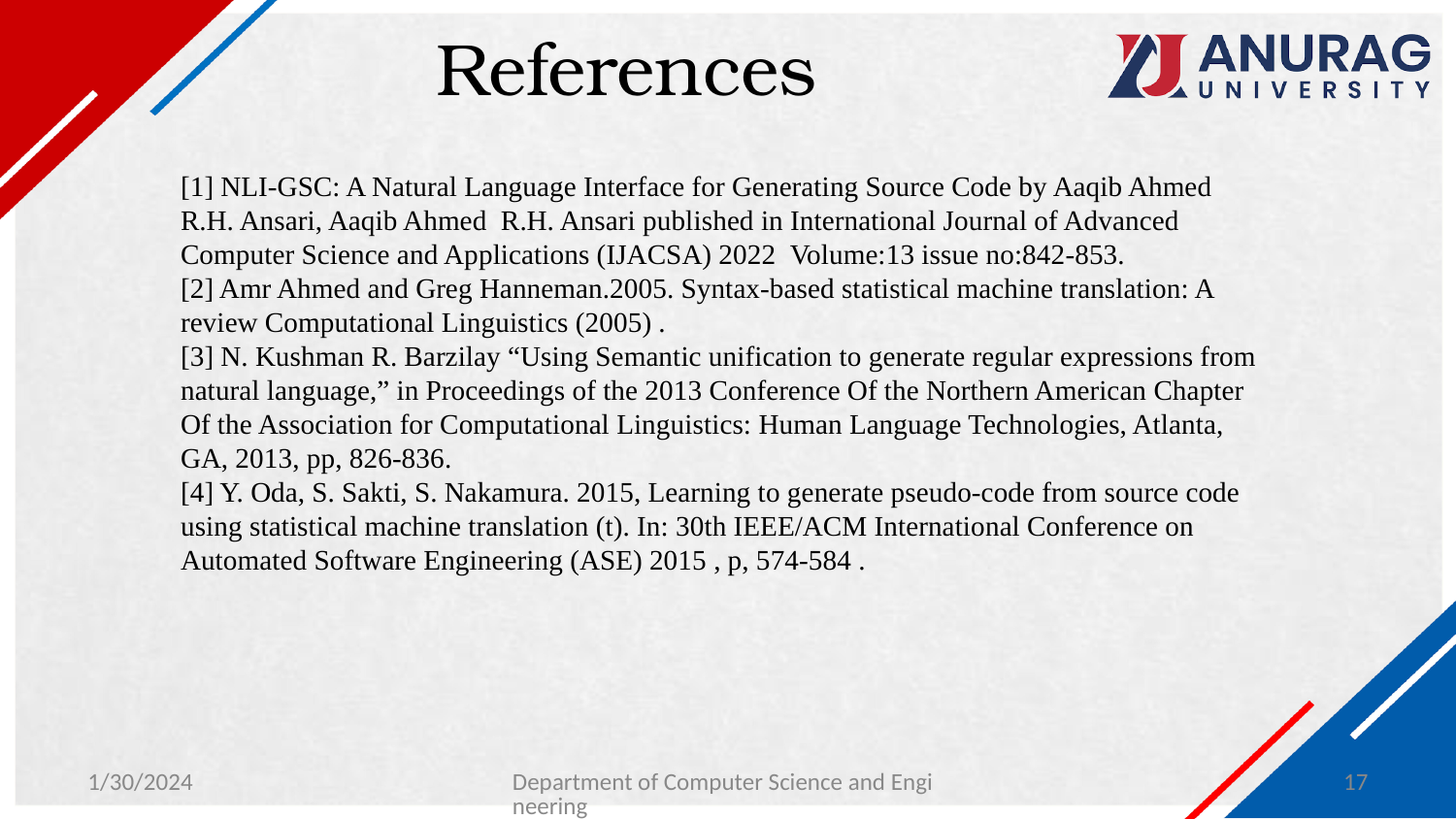

# References
[1] NLI-GSC: A Natural Language Interface for Generating Source Code by Aaqib Ahmed R.H. Ansari, Aaqib Ahmed  R.H. Ansari published in International Journal of Advanced Computer Science and Applications (IJACSA) 2022  Volume:13 issue no:842-853.
[2] Amr Ahmed and Greg Hanneman.2005. Syntax-based statistical machine translation: A review Computational Linguistics (2005) .
[3] N. Kushman R. Barzilay “Using Semantic unification to generate regular expressions from natural language,” in Proceedings of the 2013 Conference Of the Northern American Chapter Of the Association for Computational Linguistics: Human Language Technologies, Atlanta, GA, 2013, pp, 826-836.
[4] Y. Oda, S. Sakti, S. Nakamura. 2015, Learning to generate pseudo-code from source code using statistical machine translation (t). In: 30th IEEE/ACM International Conference on Automated Software Engineering (ASE) 2015 , p, 574-584 .

1/30/2024
Department of Computer Science and Engineering
17